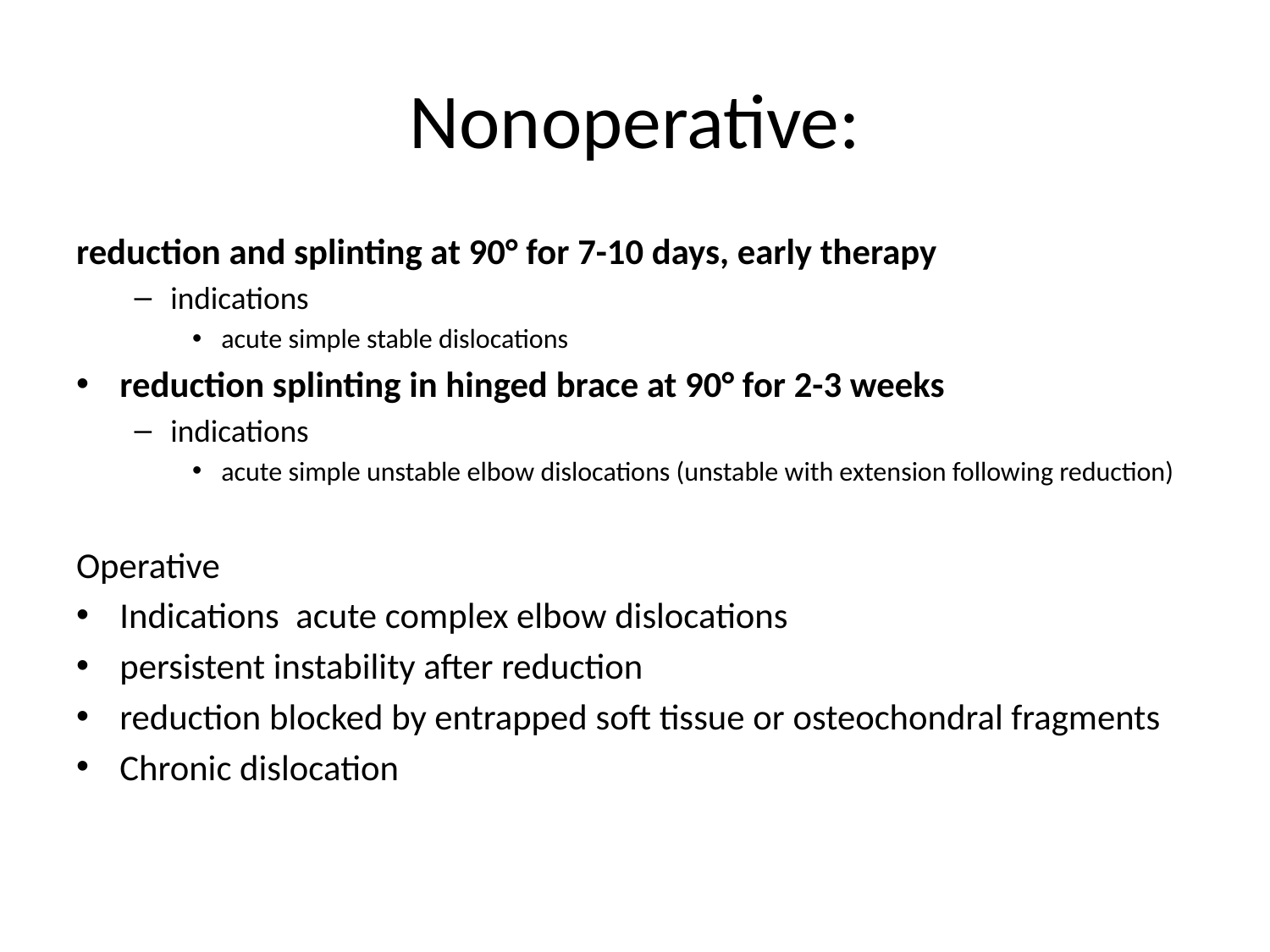

# Nonoperative:
reduction and splinting at 90° for 7-10 days, early therapy
indications
acute simple stable dislocations
reduction splinting in hinged brace at 90° for 2-3 weeks
indications
acute simple unstable elbow dislocations (unstable with extension following reduction)

Operative
Indications  acute complex elbow dislocations
persistent instability after reduction
reduction blocked by entrapped soft tissue or osteochondral fragments
Chronic dislocation